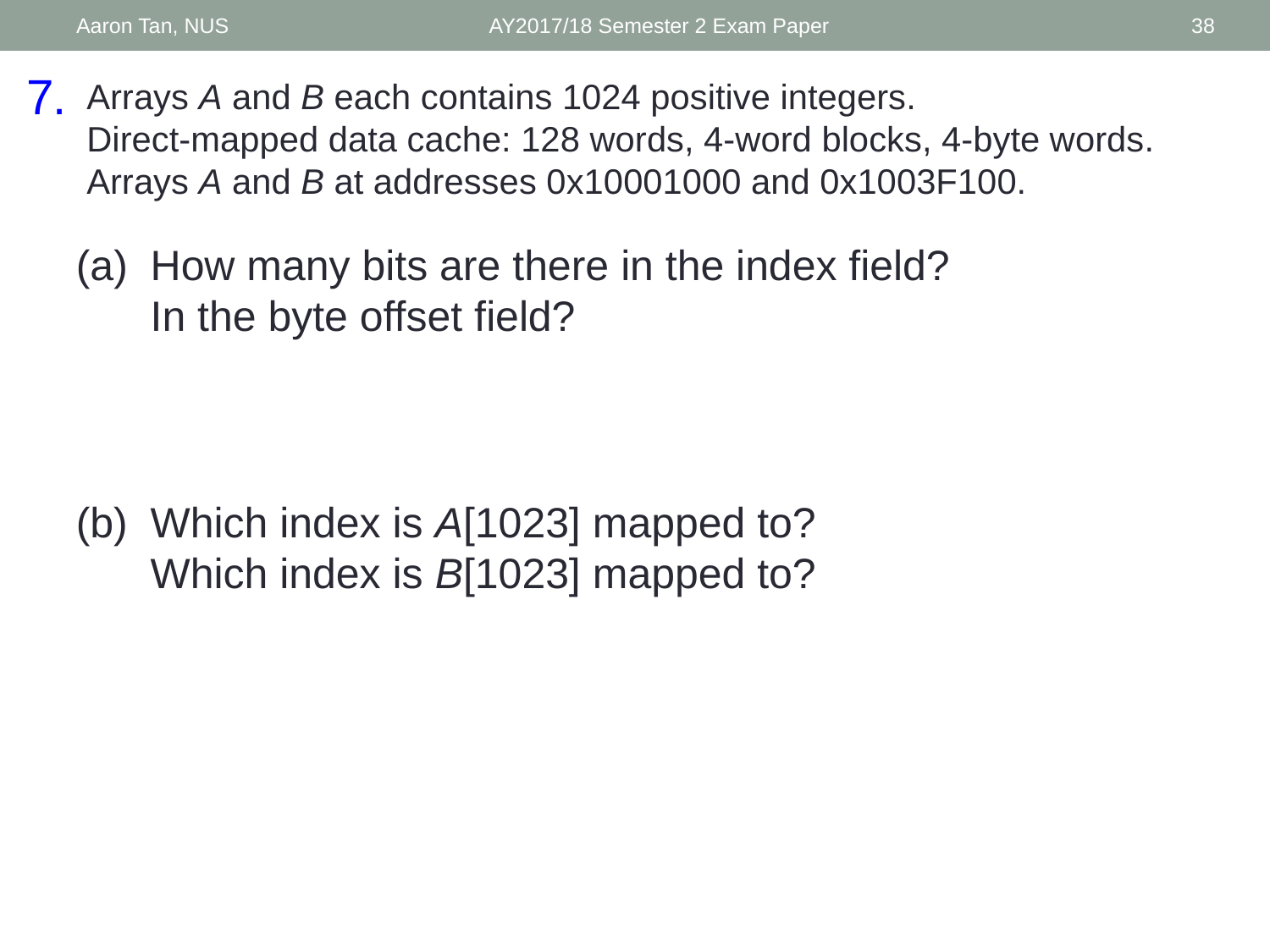

Aaron Tan, NUS
AY2017/18 Semester 2 Exam Paper
38
# 7.
Arrays A and B each contains 1024 positive integers.
Direct-mapped data cache: 128 words, 4-word blocks, 4-byte words.
Arrays A and B at addresses 0x10001000 and 0x1003F100.
(a)	How many bits are there in the index field?
In the byte offset field?
Which index is A[1023] mapped to?
	Which index is B[1023] mapped to?